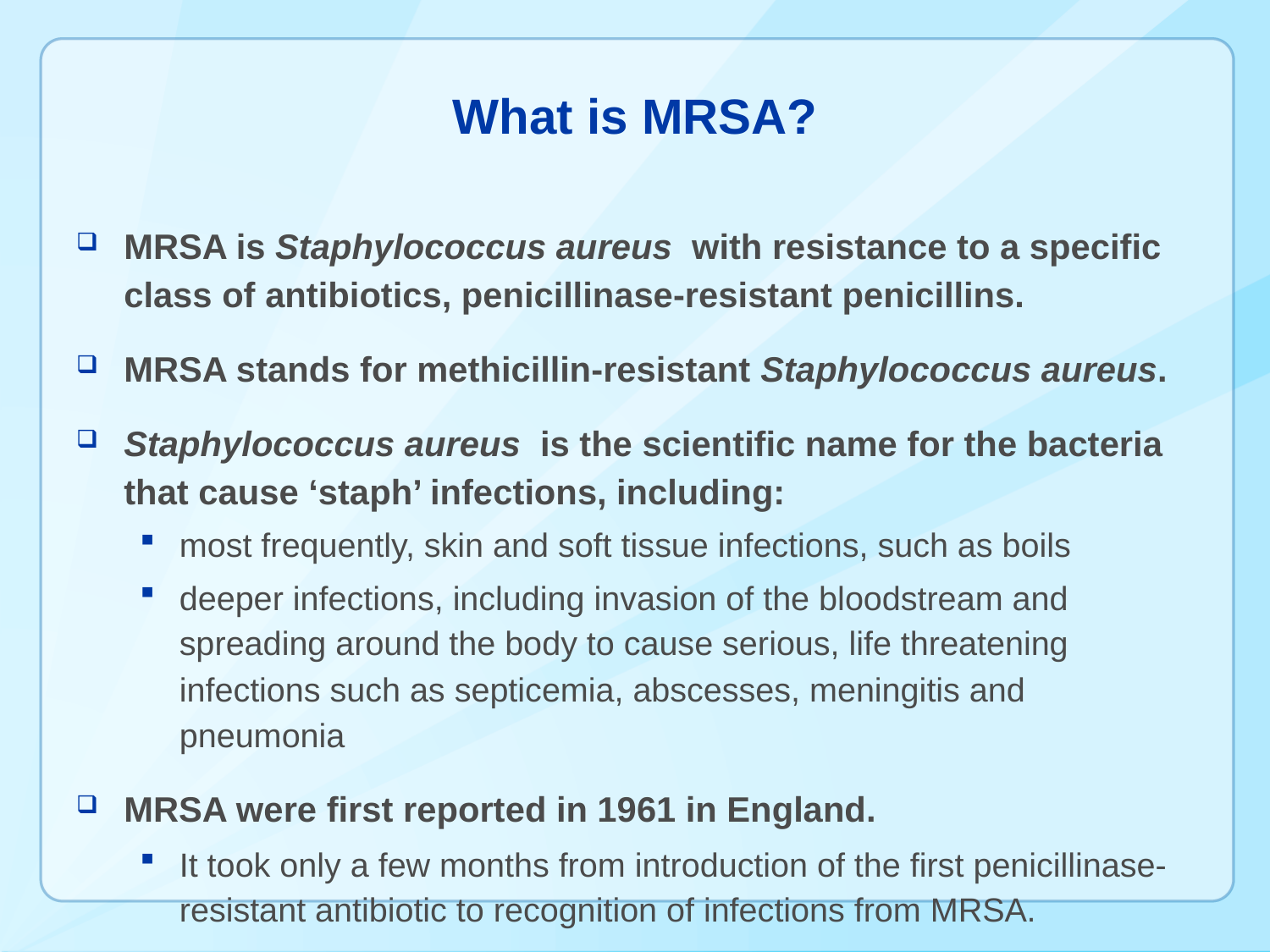

# What is MRSA?
MRSA is Staphylococcus aureus  with resistance to a specific class of antibiotics, penicillinase-resistant penicillins.
MRSA stands for methicillin-resistant Staphylococcus aureus.
Staphylococcus aureus  is the scientific name for the bacteria that cause ‘staph’ infections, including:
most frequently, skin and soft tissue infections, such as boils
deeper infections, including invasion of the bloodstream and spreading around the body to cause serious, life threatening infections such as septicemia, abscesses, meningitis and pneumonia
MRSA were first reported in 1961 in England.
It took only a few months from introduction of the first penicillinase-resistant antibiotic to recognition of infections from MRSA.